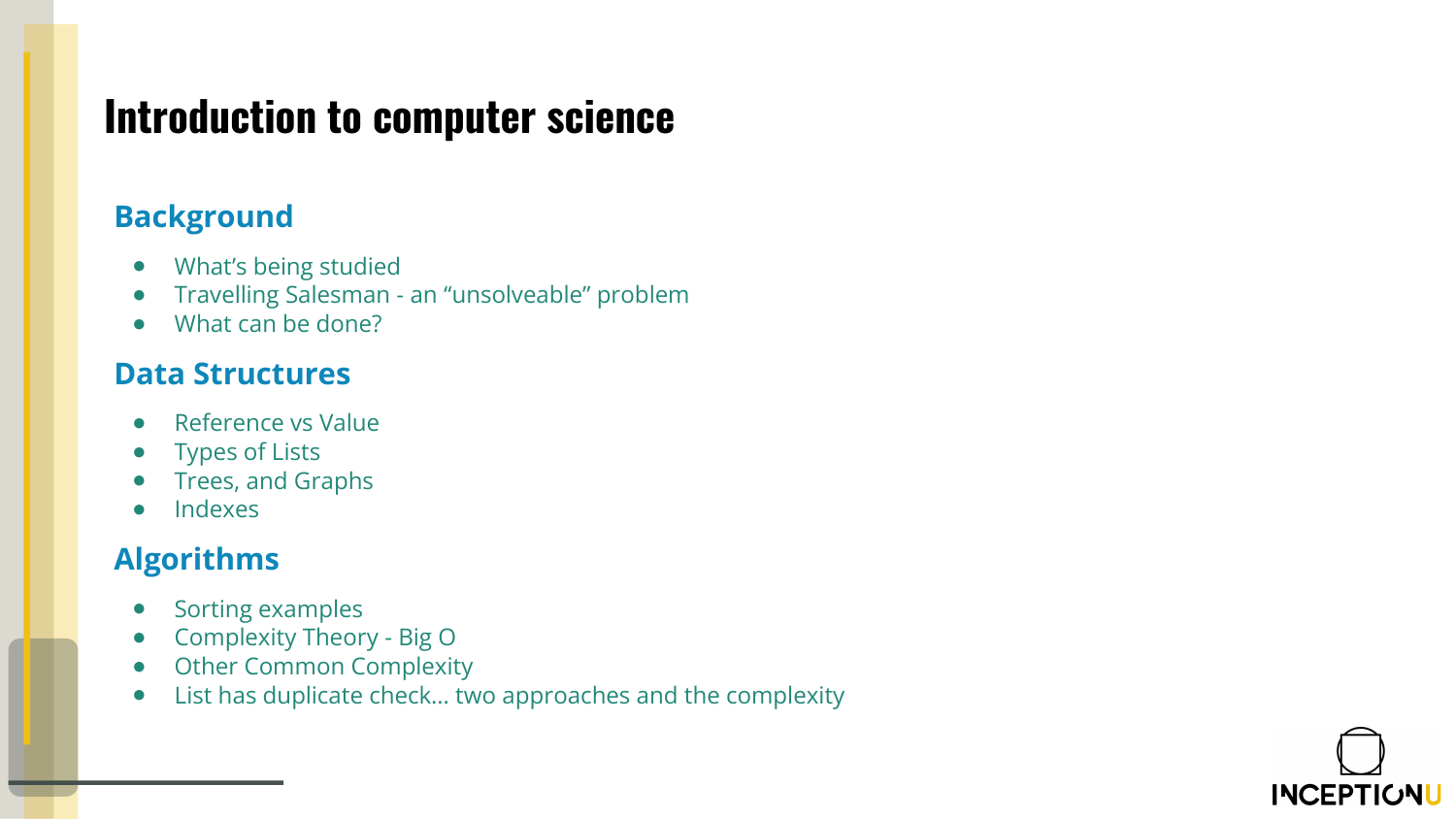

# Introduction to computer science
Background
What’s being studied
Travelling Salesman - an “unsolveable” problem
What can be done?
Data Structures
Reference vs Value
Types of Lists
Trees, and Graphs
Indexes
Algorithms
Sorting examples
Complexity Theory - Big O
Other Common Complexity
List has duplicate check… two approaches and the complexity